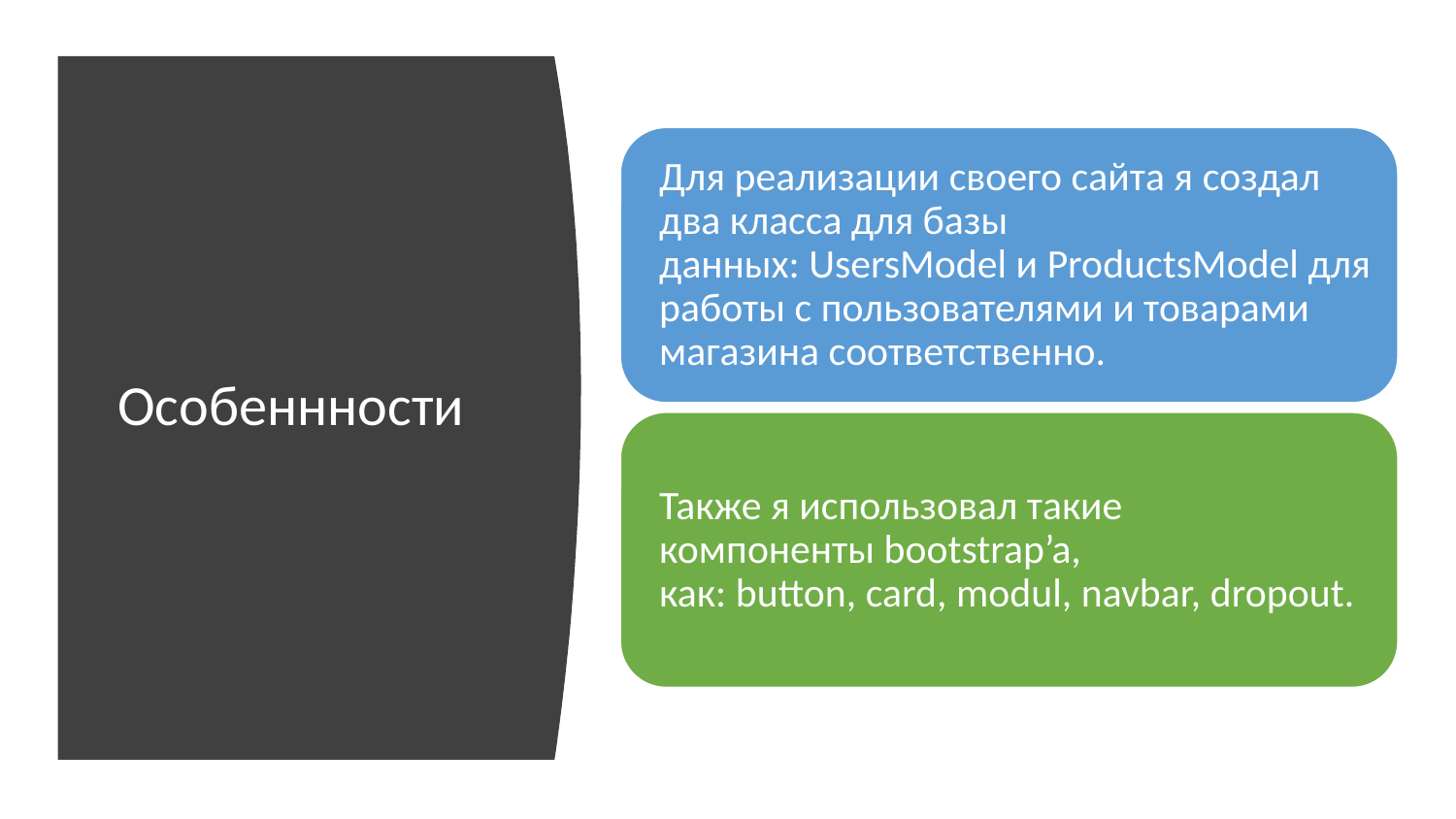

Для реализации своего сайта я создал два класса для базы данных: UsersModel и ProductsModel для работы с пользователями и товарами магазина соответственно.
Также я использовал такие компоненты bootstrap’a, как: button, card, modul, navbar, dropout.
# Особеннности